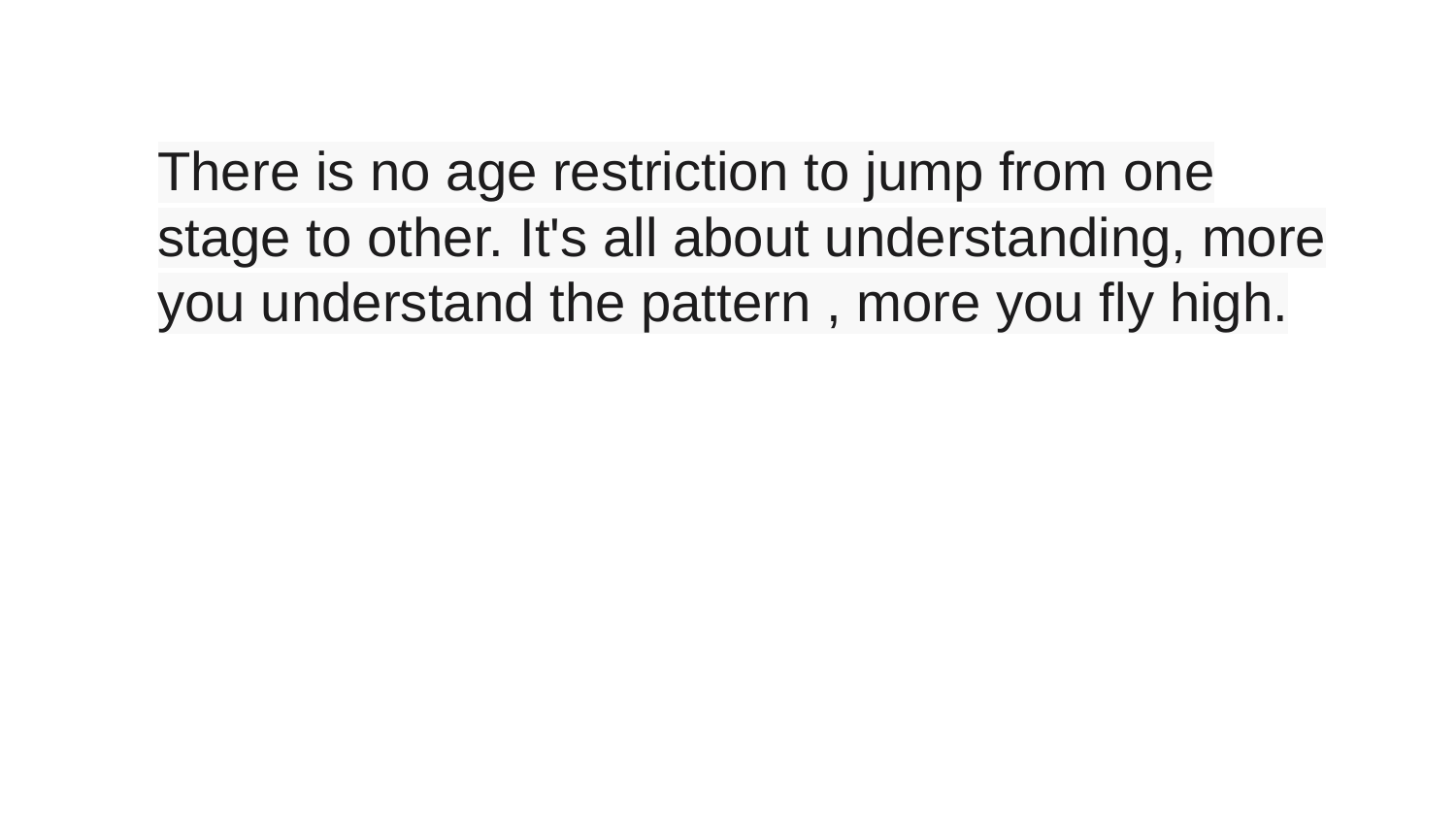

There is no age restriction to jump from one stage to other. It's all about understanding, more you understand the pattern , more you fly high.